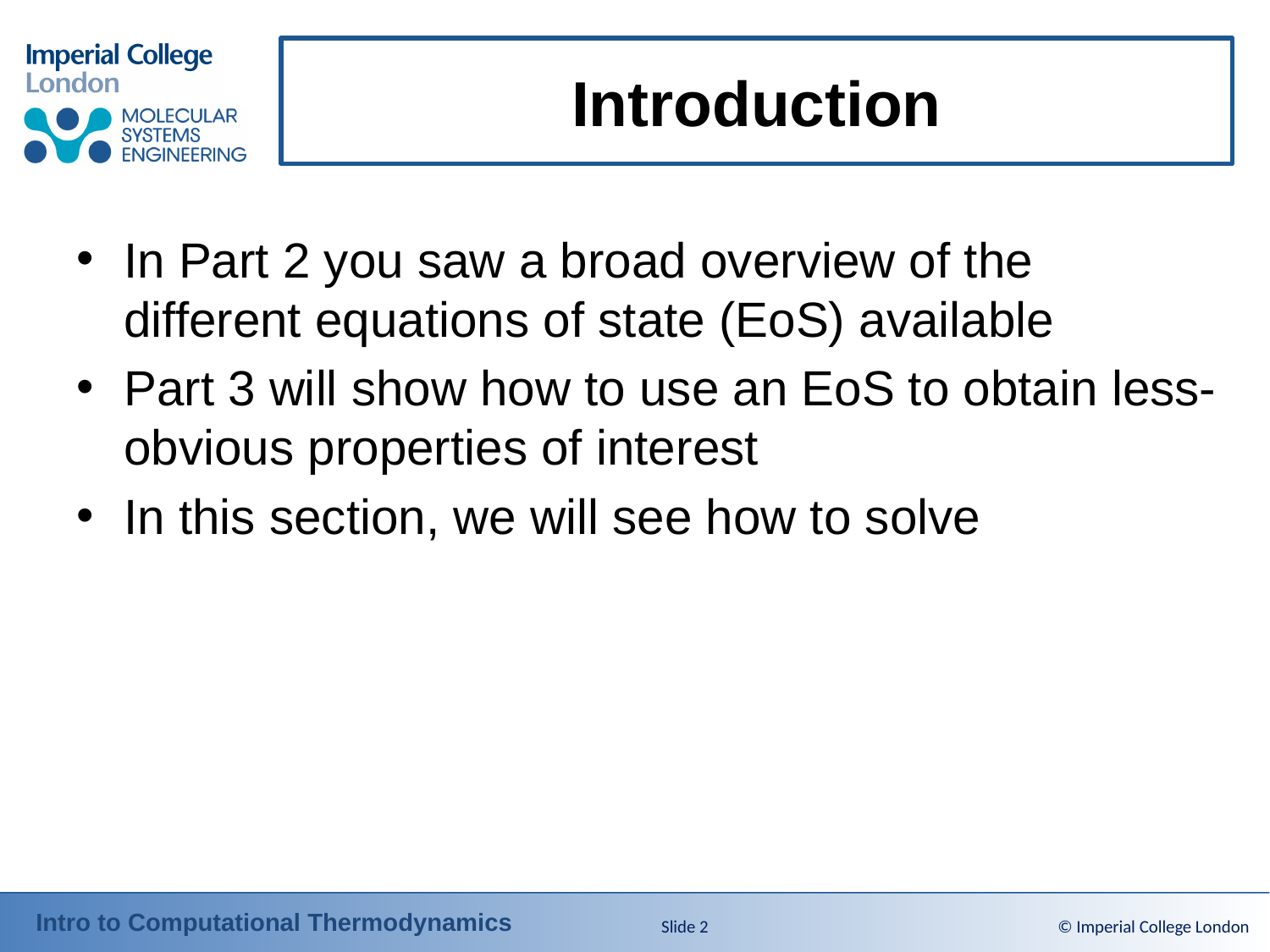

# Introduction
In Part 2 you saw a broad overview of the different equations of state (EoS) available
Part 3 will show how to use an EoS to obtain less-obvious properties of interest
In this section, we will see how to solve

Slide 2
© Imperial College London